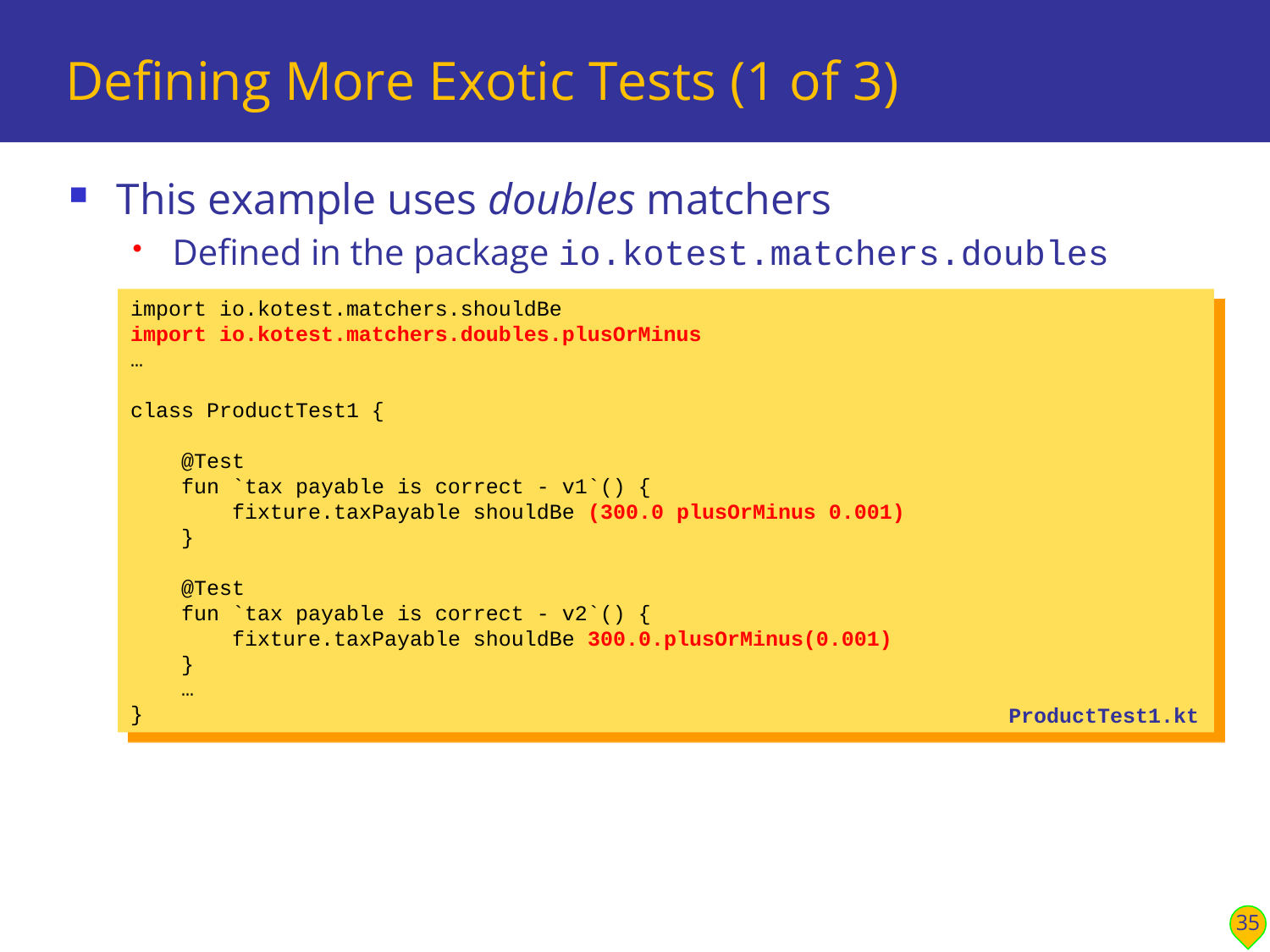

# Defining More Exotic Tests (1 of 3)
This example uses doubles matchers
Defined in the package io.kotest.matchers.doubles

import io.kotest.matchers.shouldBe
import io.kotest.matchers.doubles.plusOrMinus
…

class ProductTest1 {

    @Test
    fun `tax payable is correct - v1`() {
        fixture.taxPayable shouldBe (300.0 plusOrMinus 0.001)
    }

    @Test
    fun `tax payable is correct - v2`() {
        fixture.taxPayable shouldBe 300.0.plusOrMinus(0.001)
    }
    …
}
ProductTest1.kt
35